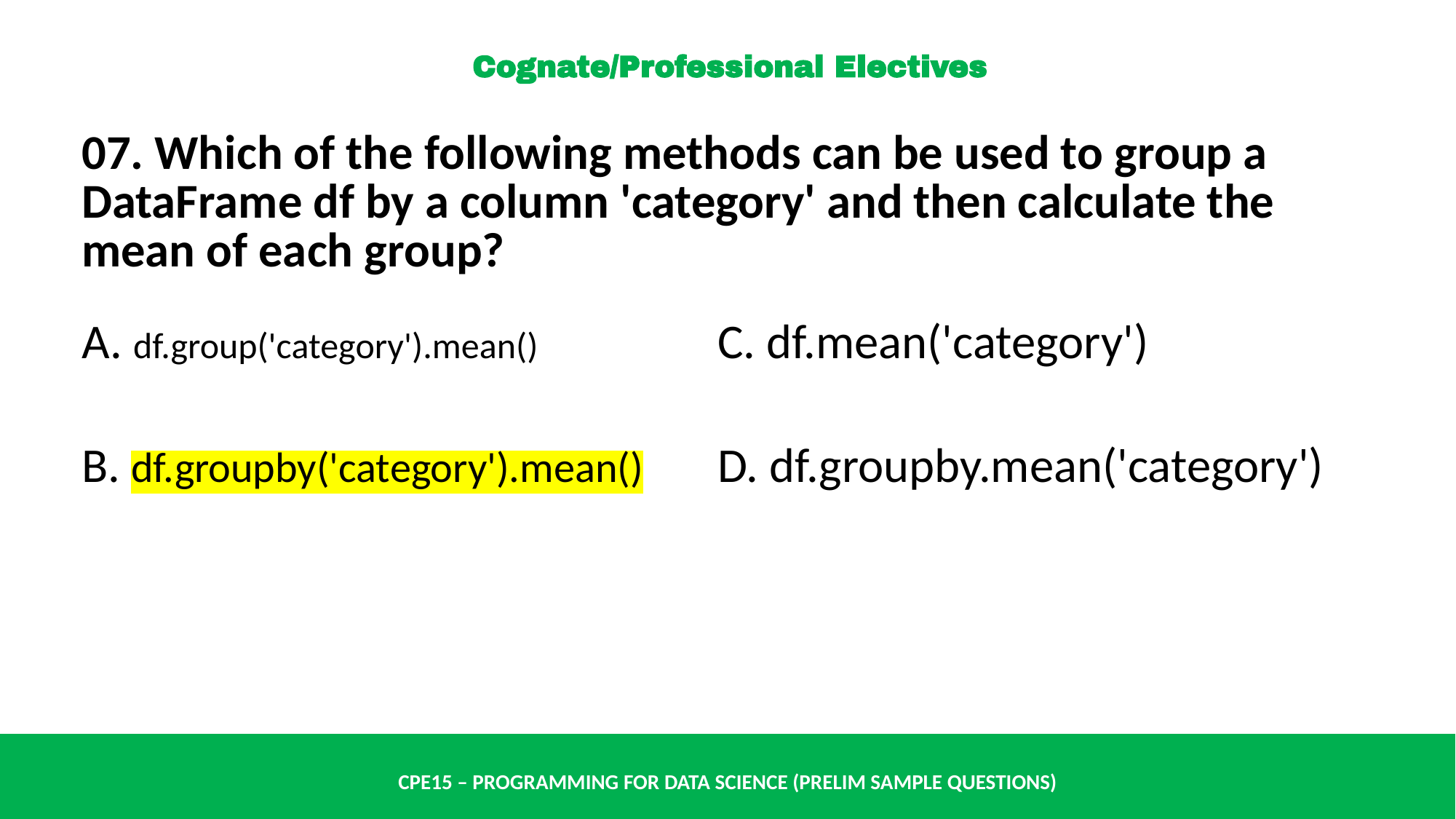

| 07. Which of the following methods can be used to group a DataFrame df by a column 'category' and then calculate the mean of each group? |  |
| --- | --- |
| A. df.group('category').mean() | C. df.mean('category') |
| B. df.groupby('category').mean() | D. df.groupby.mean('category') |